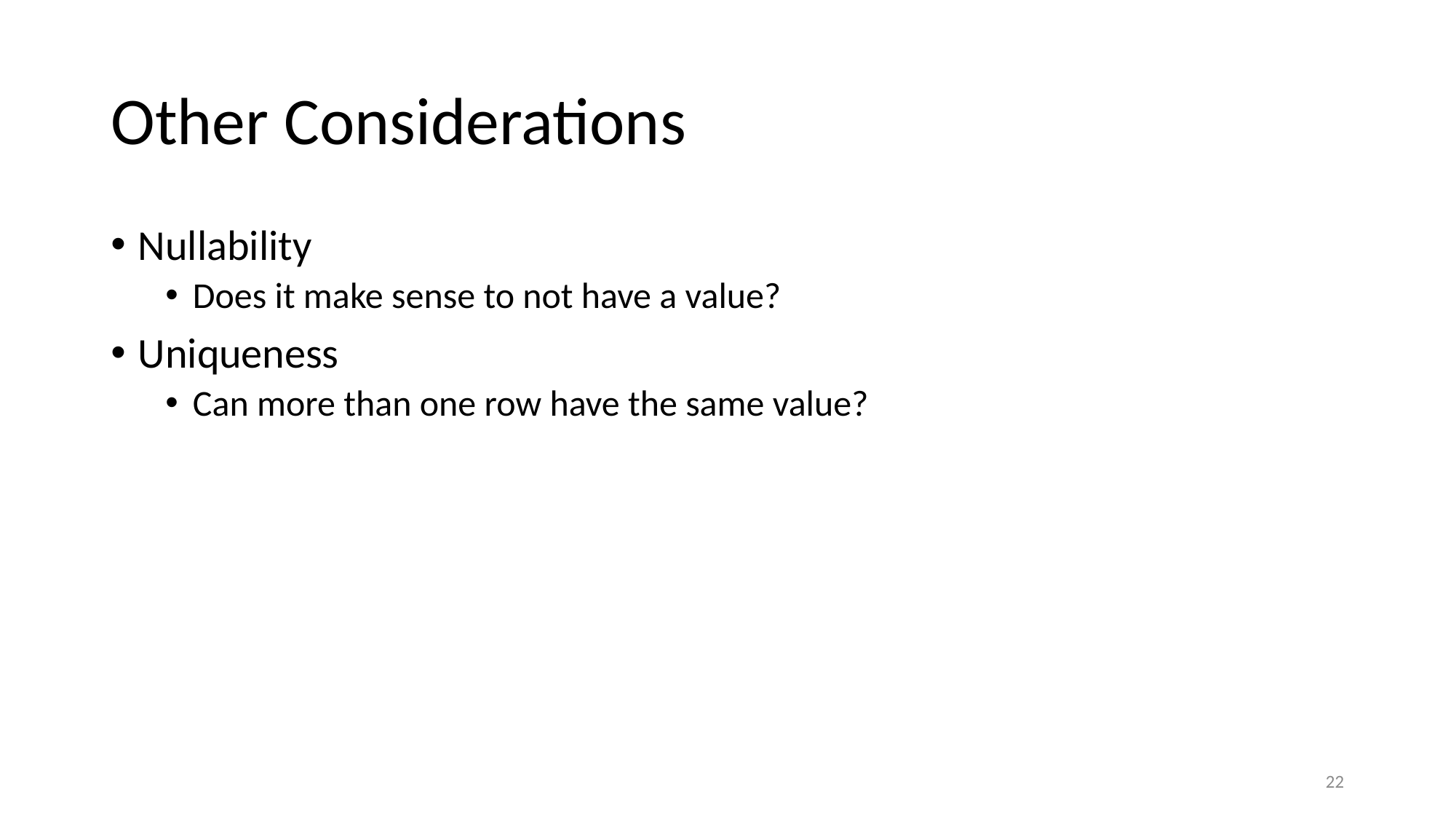

# Other Considerations
Nullability
Does it make sense to not have a value?
Uniqueness
Can more than one row have the same value?
22